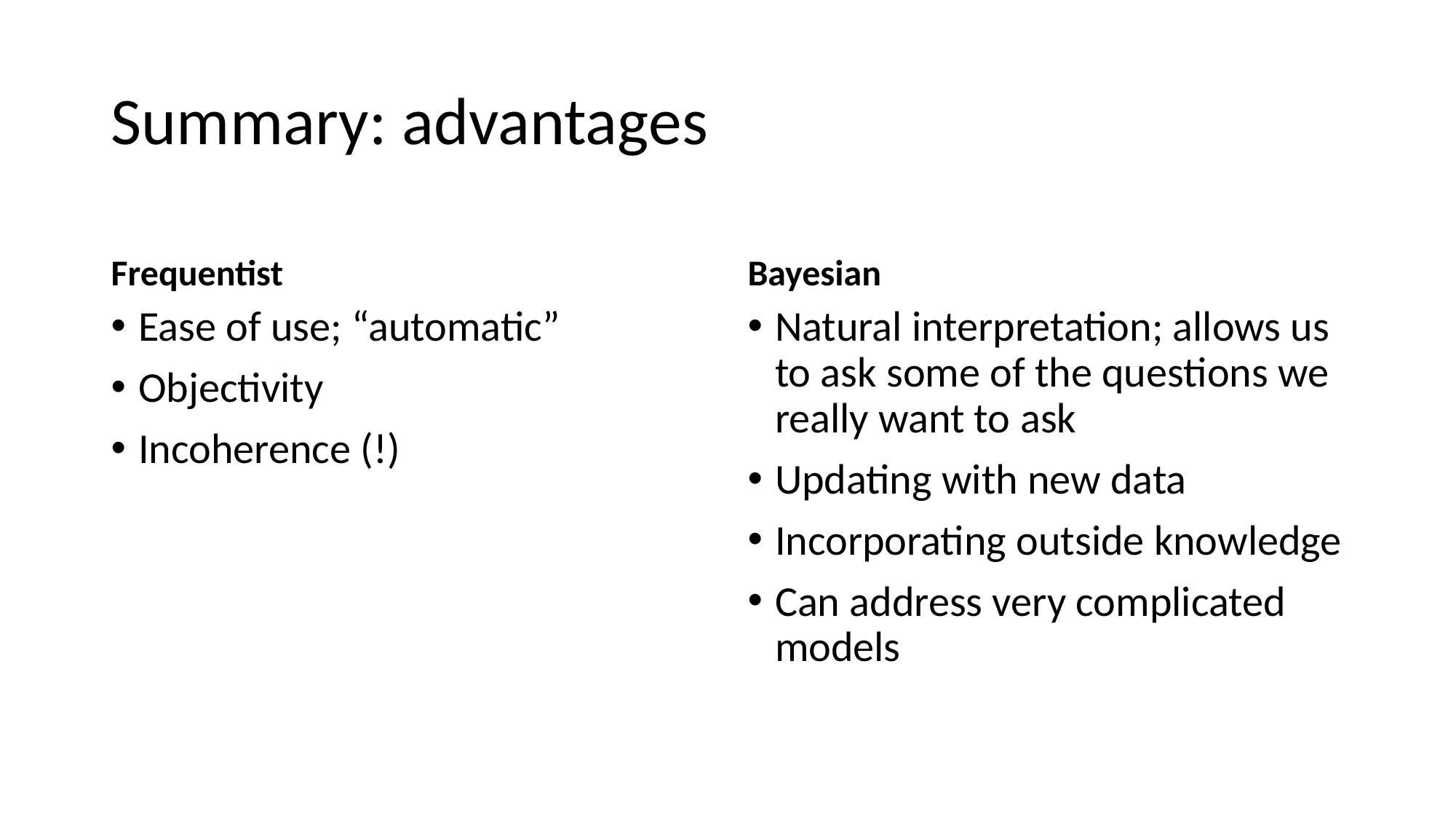

# Summary: advantages
Frequentist
Bayesian
Ease of use; “automatic”
Objectivity
Incoherence (!)
Natural interpretation; allows us to ask some of the questions we really want to ask
Updating with new data
Incorporating outside knowledge
Can address very complicated models